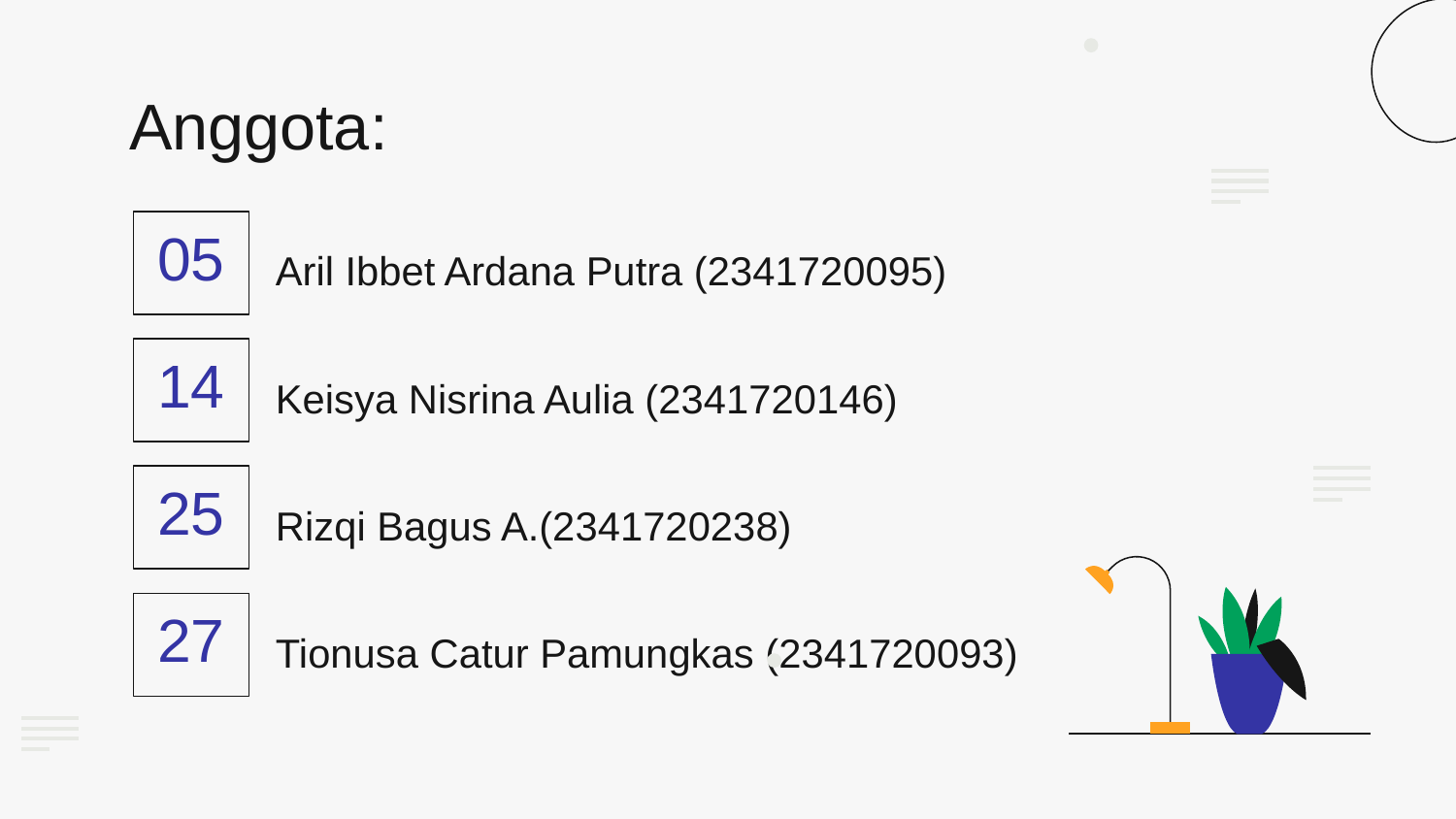

# Anggota:

05
Aril Ibbet Ardana Putra (2341720095)
14
Keisya Nisrina Aulia (2341720146)

25
Rizqi Bagus A.(2341720238)

27
Tionusa Catur Pamungkas (2341720093)